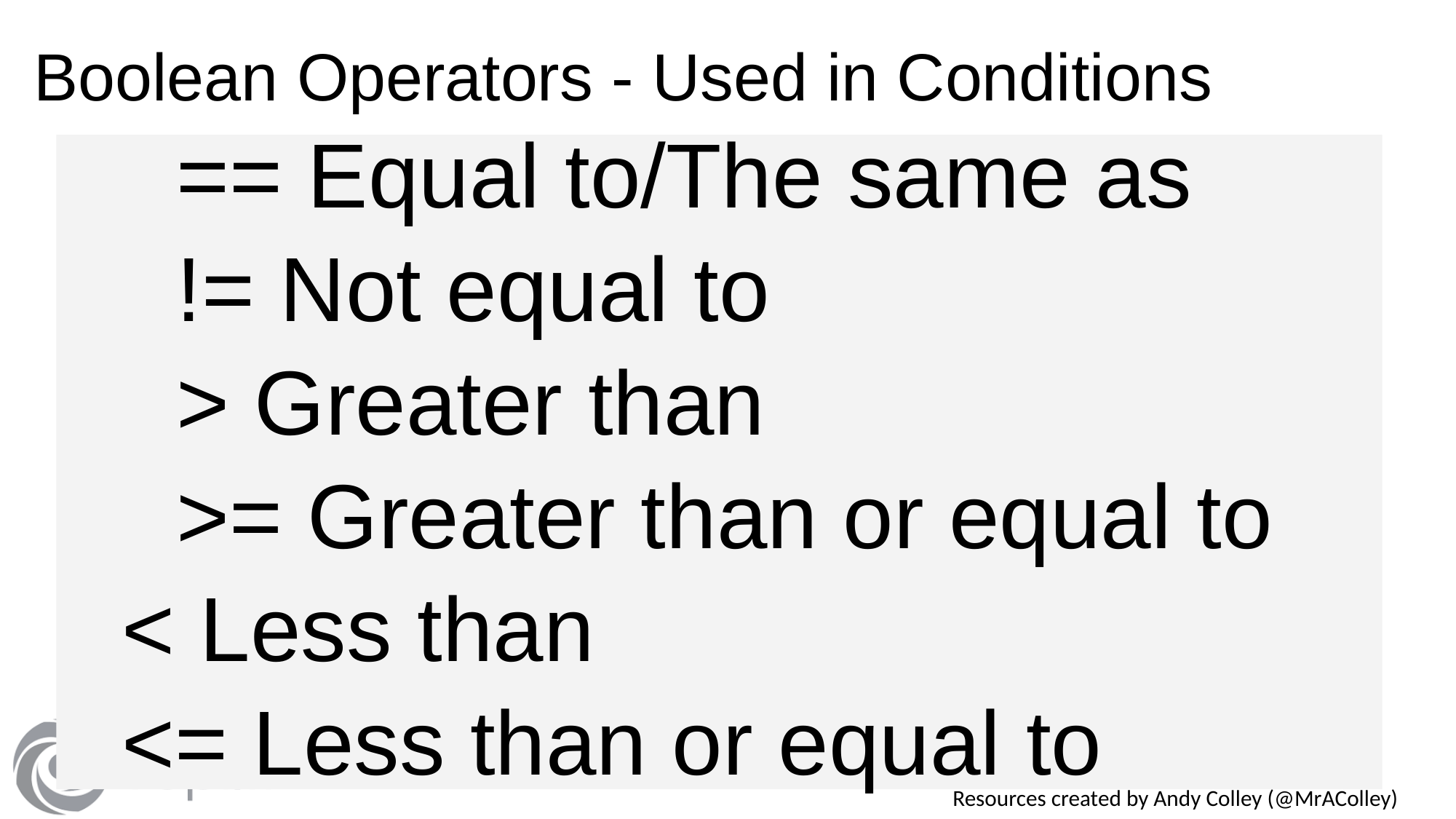

# Boolean Operators - Used in Conditions
== Equal to/The same as
!= Not equal to
> Greater than
>= Greater than or equal to
< Less than
<= Less than or equal to